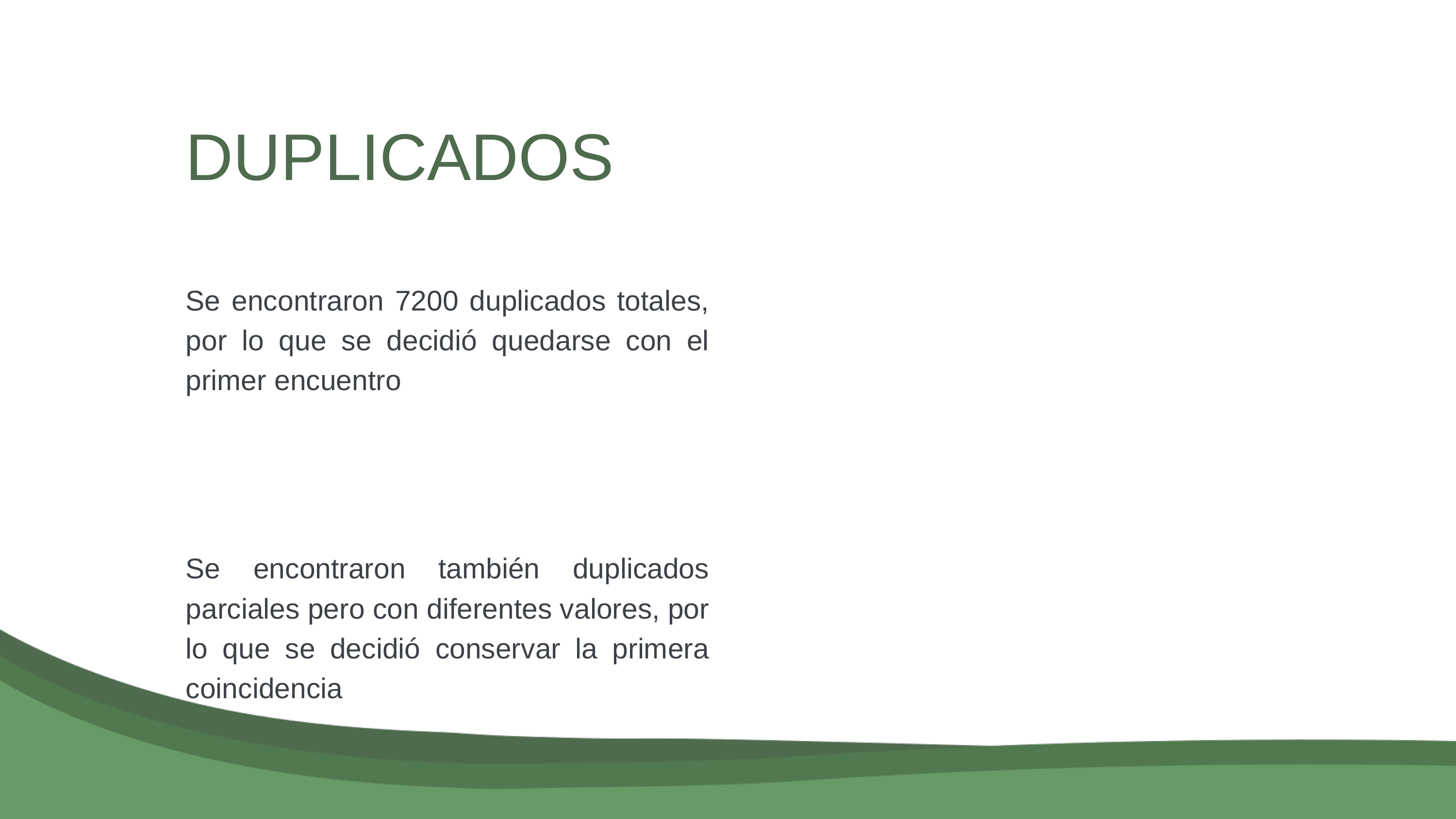

DUPLICADOS
Se encontraron 7200 duplicados totales, por lo que se decidió quedarse con el primer encuentro
Se encontraron también duplicados parciales pero con diferentes valores, por lo que se decidió conservar la primera coincidencia